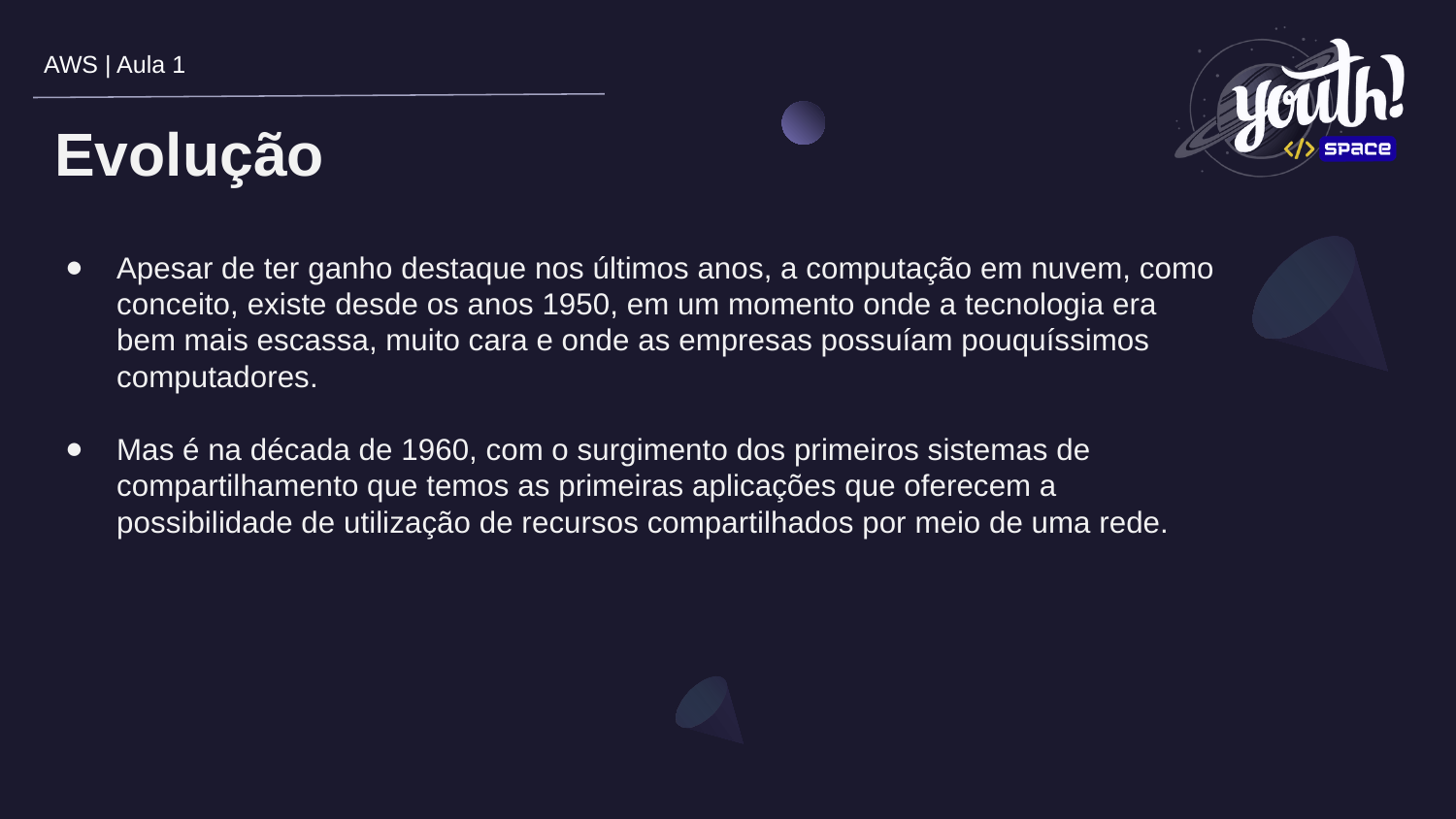

AWS | Aula 1
# Evolução

Apesar de ter ganho destaque nos últimos anos, a computação em nuvem, como conceito, existe desde os anos 1950, em um momento onde a tecnologia era bem mais escassa, muito cara e onde as empresas possuíam pouquíssimos computadores.

Mas é na década de 1960, com o surgimento dos primeiros sistemas de compartilhamento que temos as primeiras aplicações que oferecem a possibilidade de utilização de recursos compartilhados por meio de uma rede.